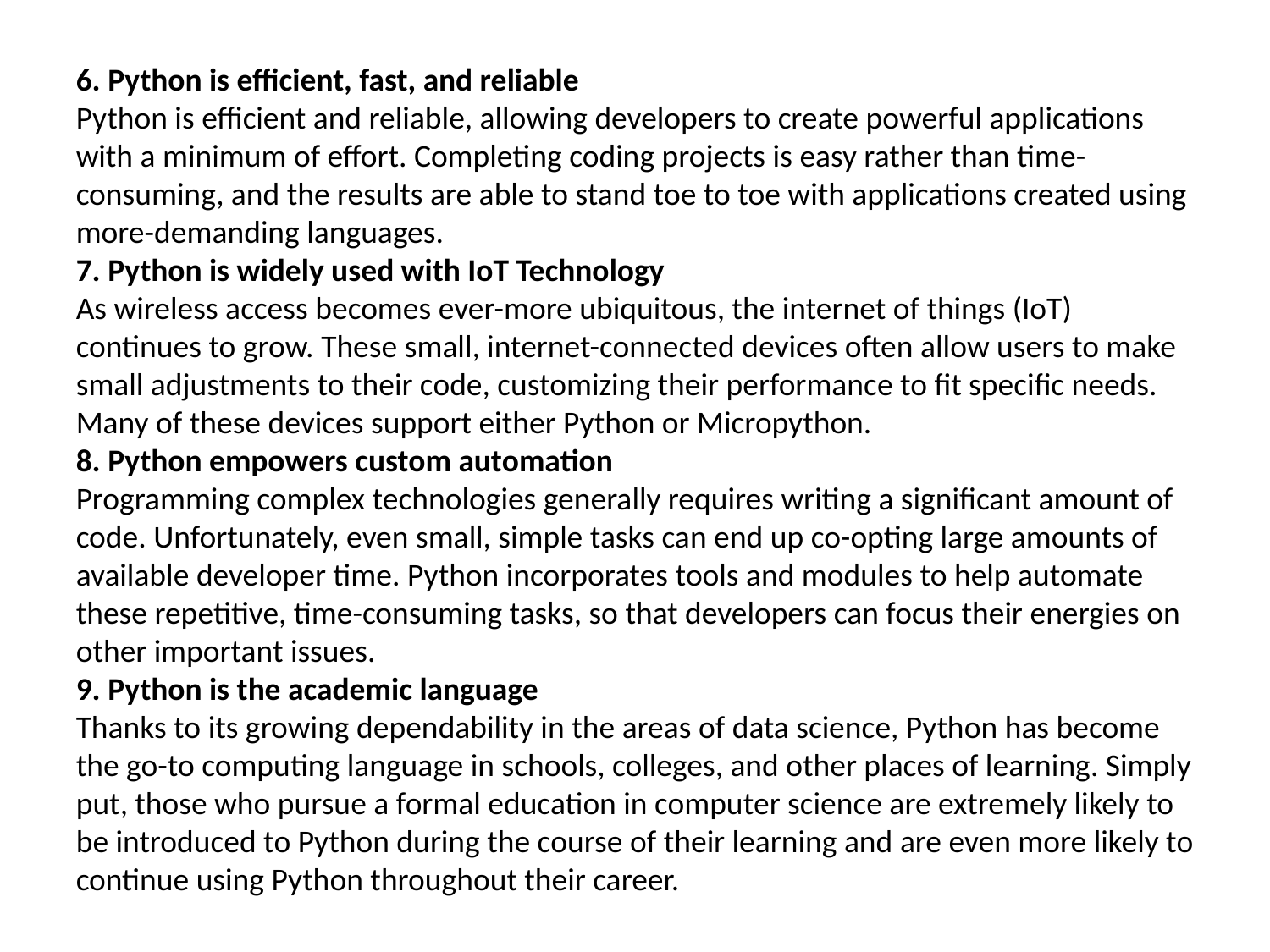

6. Python is efficient, fast, and reliable
Python is efficient and reliable, allowing developers to create powerful applications with a minimum of effort. Completing coding projects is easy rather than time-consuming, and the results are able to stand toe to toe with applications created using more-demanding languages.
7. Python is widely used with IoT Technology
As wireless access becomes ever-more ubiquitous, the internet of things (IoT) continues to grow. These small, internet-connected devices often allow users to make small adjustments to their code, customizing their performance to fit specific needs. Many of these devices support either Python or Micropython.
8. Python empowers custom automation
Programming complex technologies generally requires writing a significant amount of code. Unfortunately, even small, simple tasks can end up co-opting large amounts of available developer time. Python incorporates tools and modules to help automate these repetitive, time-consuming tasks, so that developers can focus their energies on other important issues.
9. Python is the academic language
Thanks to its growing dependability in the areas of data science, Python has become the go-to computing language in schools, colleges, and other places of learning. Simply put, those who pursue a formal education in computer science are extremely likely to be introduced to Python during the course of their learning and are even more likely to continue using Python throughout their career.